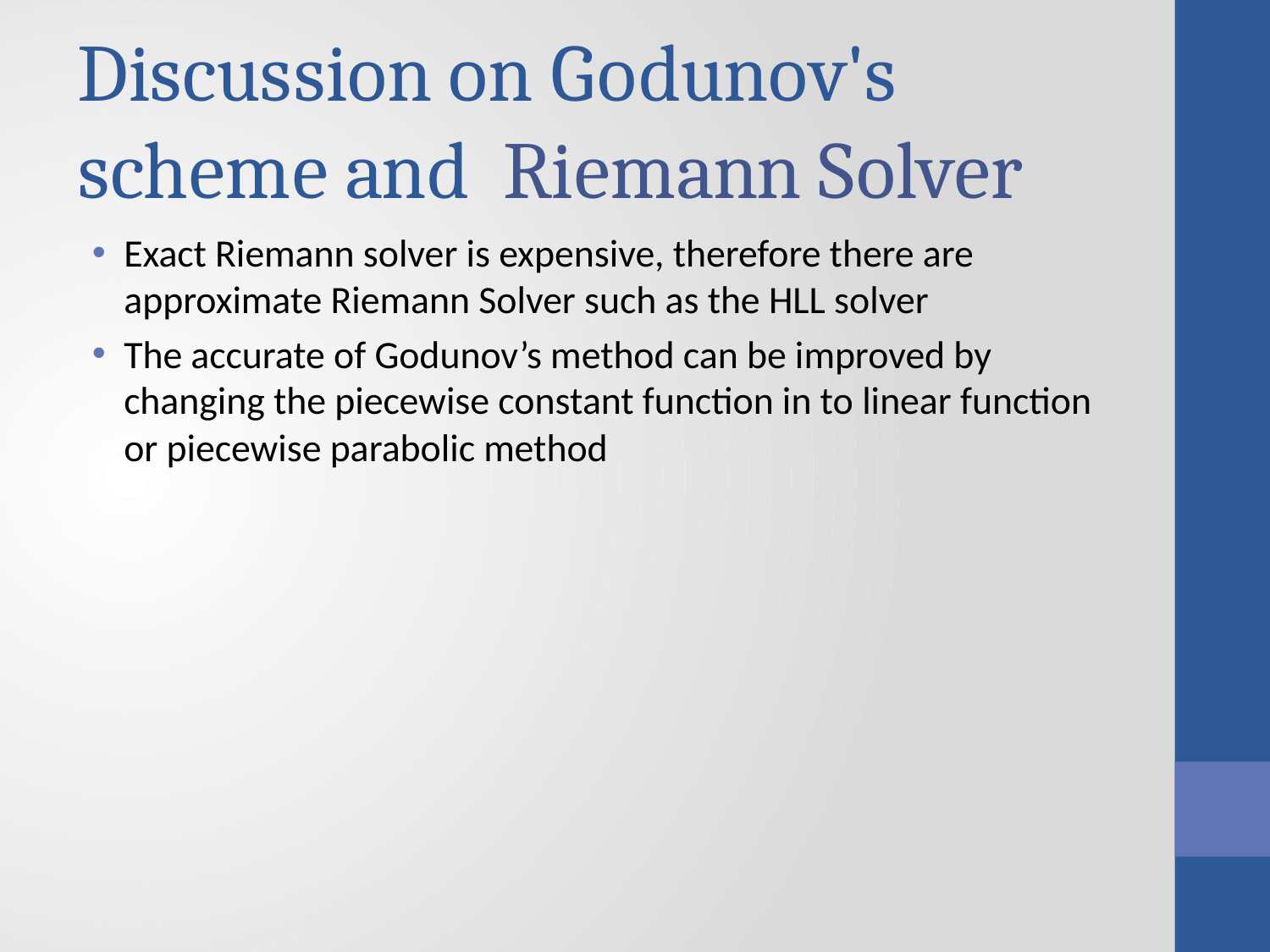

# Discussion on Godunov's scheme and  Riemann Solver
Exact Riemann solver is expensive, therefore there are approximate Riemann Solver such as the HLL solver
The accurate of Godunov’s method can be improved by changing the piecewise constant function in to linear function or piecewise parabolic method